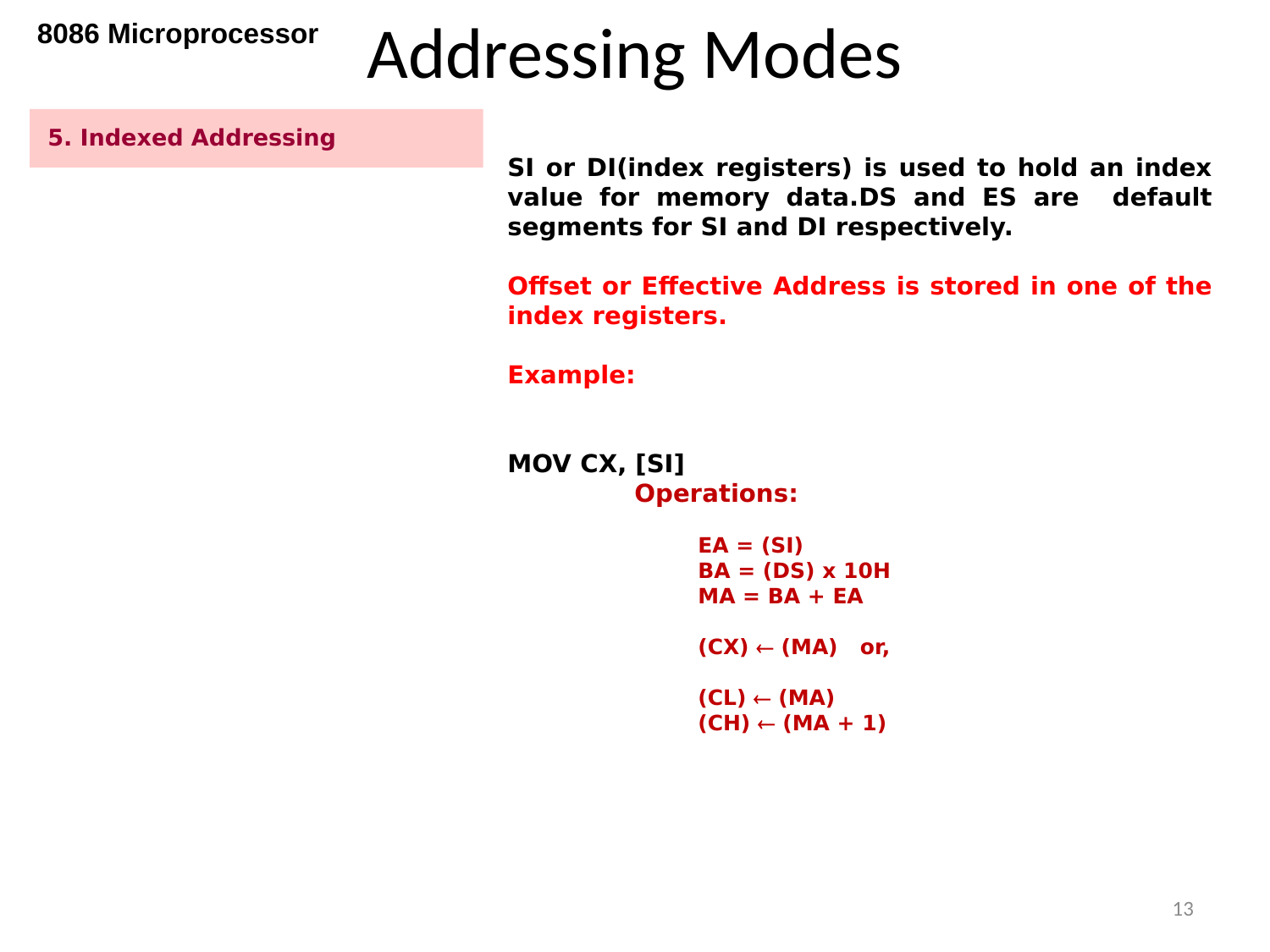

# Addressing Modes
8086 Microprocessor

5. Indexed Addressing

SI or DI(index registers) is used to hold an index value for memory data.DS and ES are  default segments for SI and DI respectively.

Offset or Effective Address is stored in one of the index registers.

Example:

MOV CX, [SI]
Operations:

EA = (SI)
BA = (DS) x 10H
MA = BA + EA

(CX) ← (MA)   or,

(CL) ← (MA)
(CH) ← (MA + 1)
13